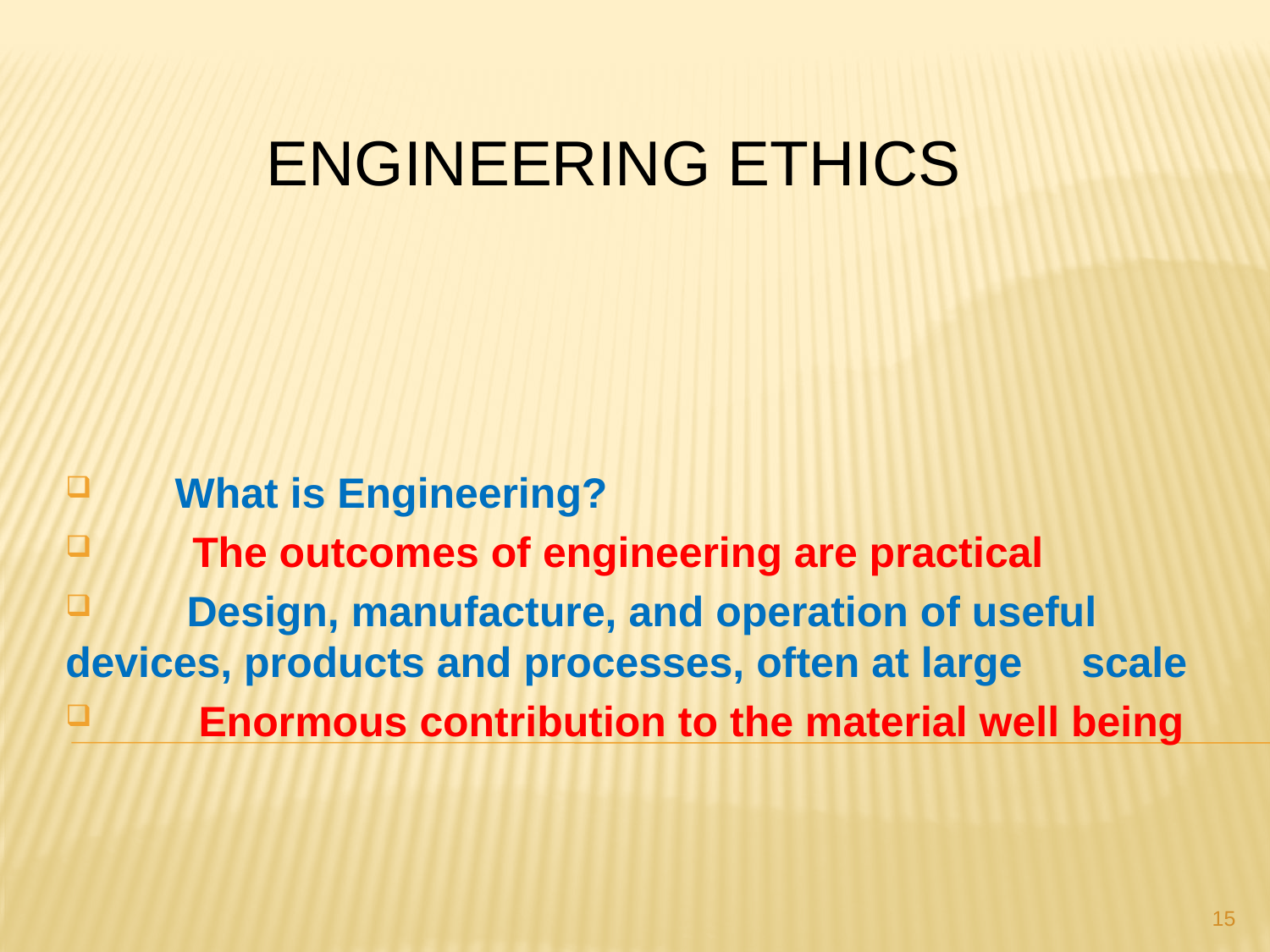

# Engineering ETHICS
       What is Engineering?
  	The outcomes of engineering are practical
        Design, manufacture, and operation of useful 	devices, products and processes, often at large 	scale
         Enormous contribution to the material well being
15